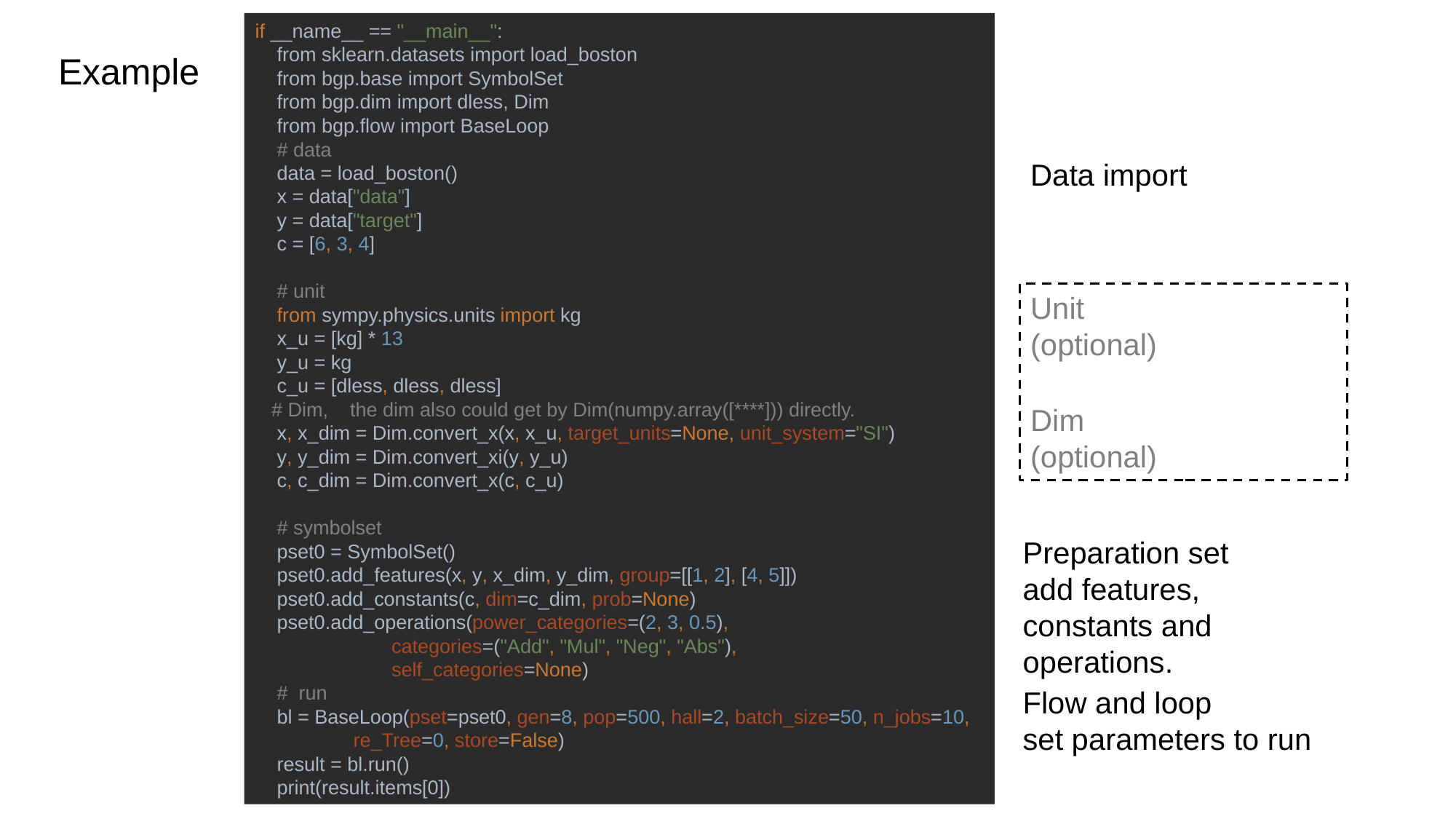

if __name__ == "__main__":
    from sklearn.datasets import load_boston
    from bgp.base import SymbolSet
    from bgp.dim import dless, Dim
    from bgp.flow import BaseLoop
    # data
    data = load_boston()
    x = data["data"]
    y = data["target"]
    c = [6, 3, 4]
    # unit
    from sympy.physics.units import kg
    x_u = [kg] * 13
    y_u = kg
    c_u = [dless, dless, dless]
   # Dim,    the dim also could get by Dim(numpy.array([****])) directly.
    x, x_dim = Dim.convert_x(x, x_u, target_units=None, unit_system="SI")
    y, y_dim = Dim.convert_xi(y, y_u)
    c, c_dim = Dim.convert_x(c, c_u)
    # symbolset
    pset0 = SymbolSet()
    pset0.add_features(x, y, x_dim, y_dim, group=[[1, 2], [4, 5]])
    pset0.add_constants(c, dim=c_dim, prob=None)
    pset0.add_operations(power_categories=(2, 3, 0.5),
                         categories=("Add", "Mul", "Neg", "Abs"),
                         self_categories=None)
    #  run
    bl = BaseLoop(pset=pset0, gen=8, pop=500, hall=2, batch_size=50, n_jobs=10,
                  re_Tree=0, store=False)
    result = bl.run()
    print(result.items[0])
Example
Data import

Unit
(optional)
Dim
(optional)
Preparation set
add features, constants and operations.
Flow and loop
set parameters to run